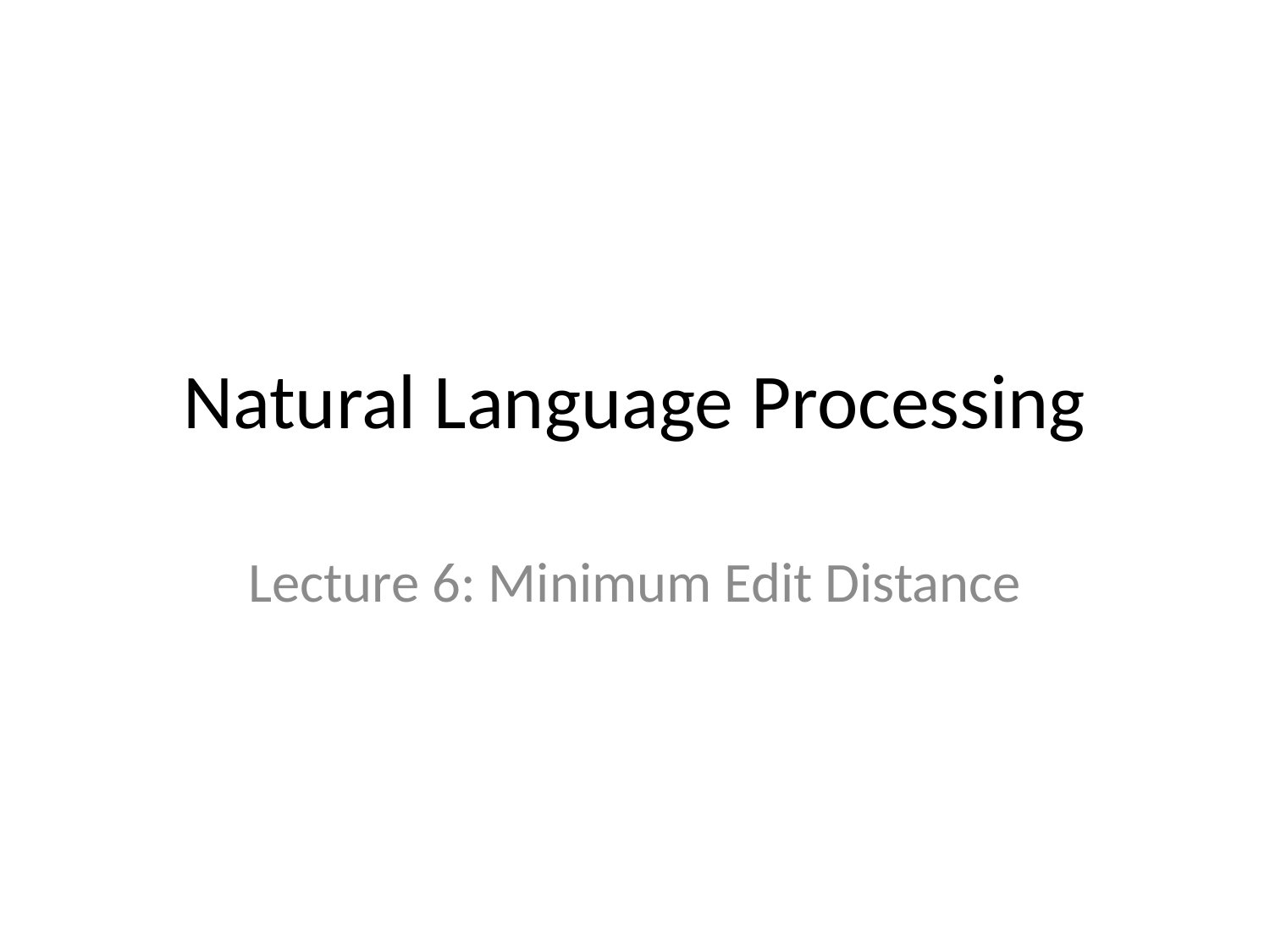

# Natural Language Processing
Lecture 6: Minimum Edit Distance